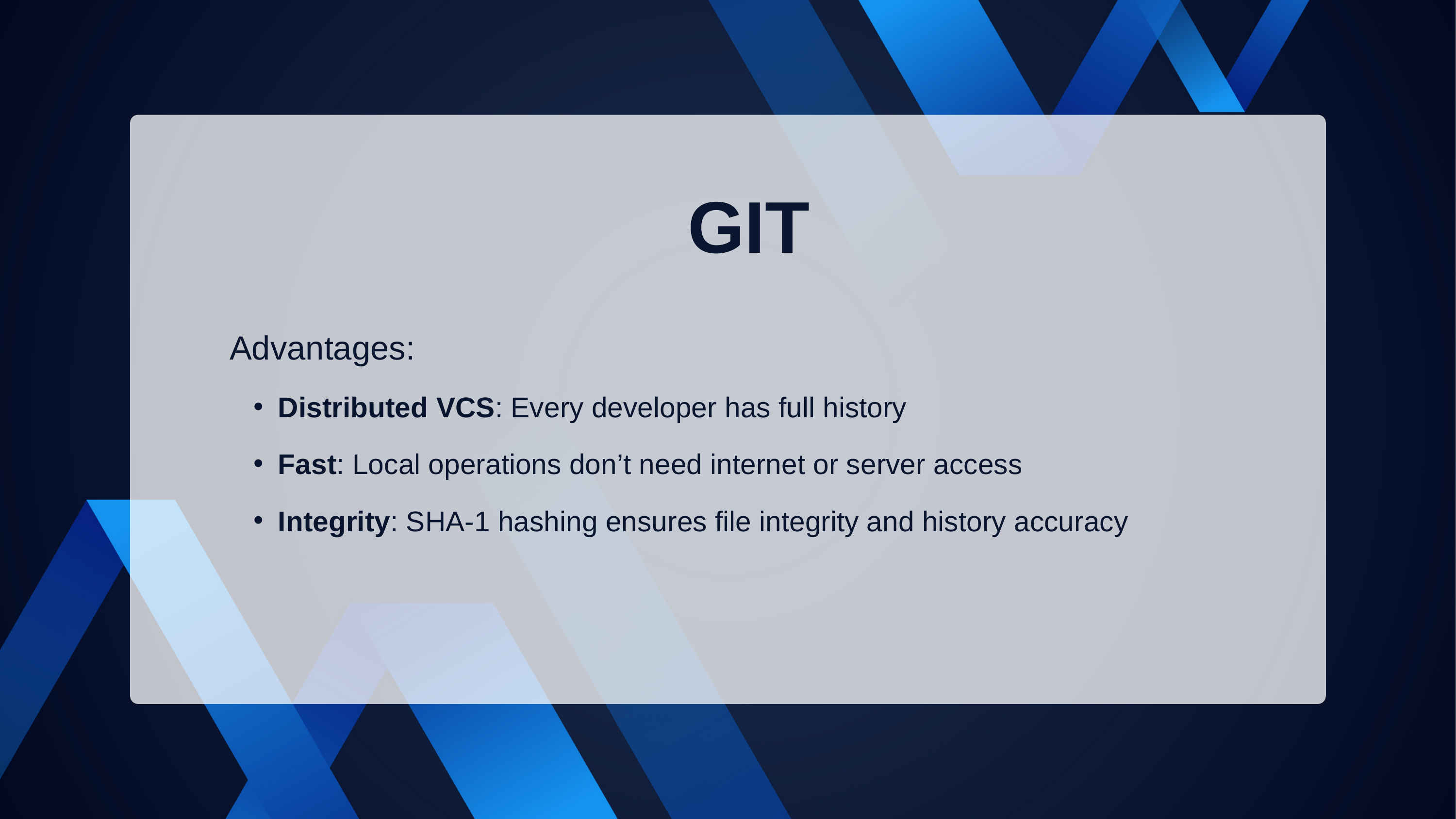

GIT
Advantages:
Distributed VCS: Every developer has full history
Fast: Local operations don’t need internet or server access
Integrity: SHA-1 hashing ensures file integrity and history accuracy